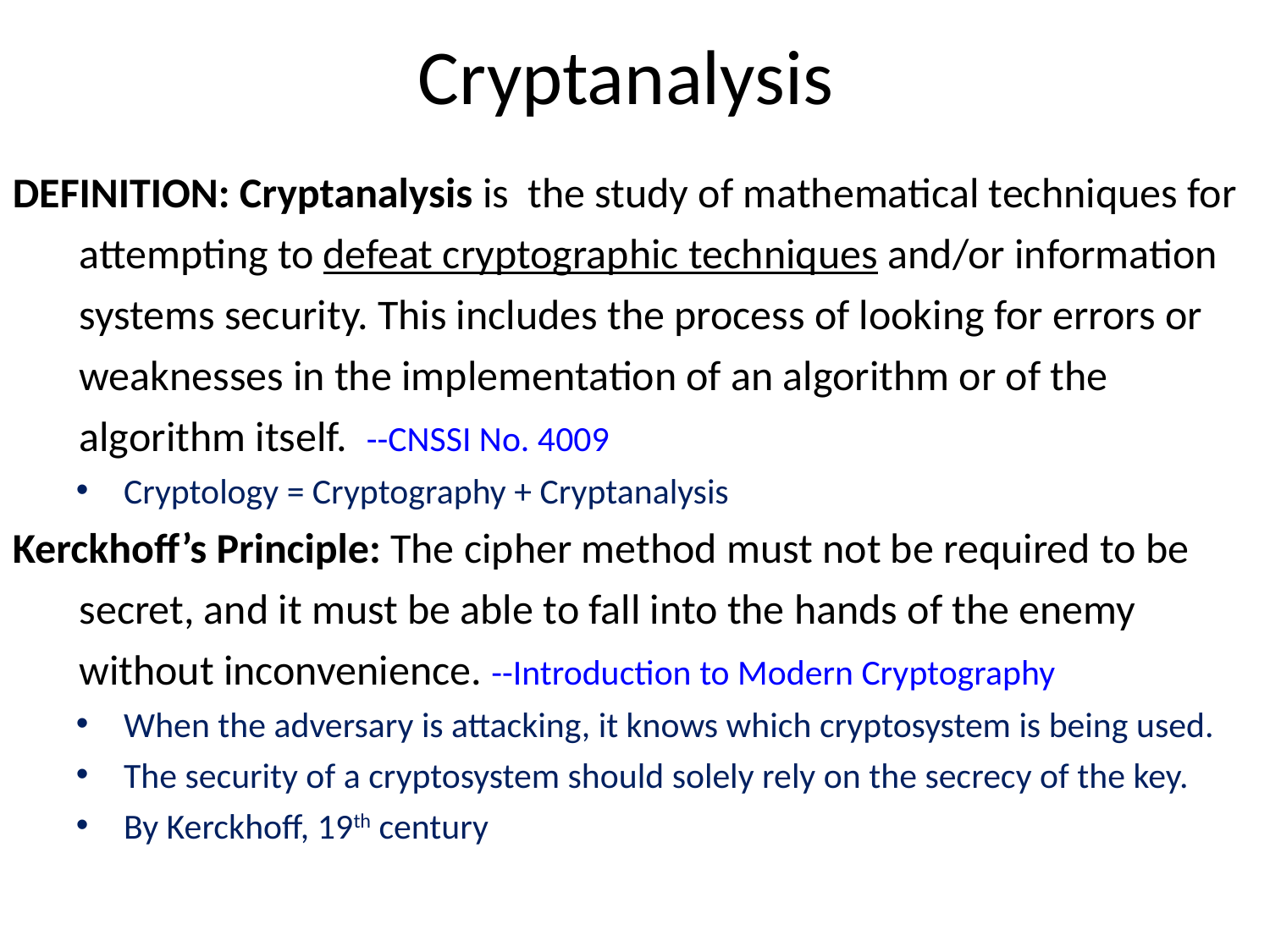

# Cryptanalysis
DEFINITION: Cryptanalysis is  the study of mathematical techniques for
       attempting to defeat cryptographic techniques and/or information
       systems security. This includes the process of looking for errors or
       weaknesses in the implementation of an algorithm or of the
       algorithm itself.  --CNSSI No. 4009
Cryptology = Cryptography + Cryptanalysis
Kerckhoff’s Principle: The cipher method must not be required to be
       secret, and it must be able to fall into the hands of the enemy
       without inconvenience. --Introduction to Modern Cryptography
When the adversary is attacking, it knows which cryptosystem is being used.
The security of a cryptosystem should solely rely on the secrecy of the key.
By Kerckhoff, 19th century